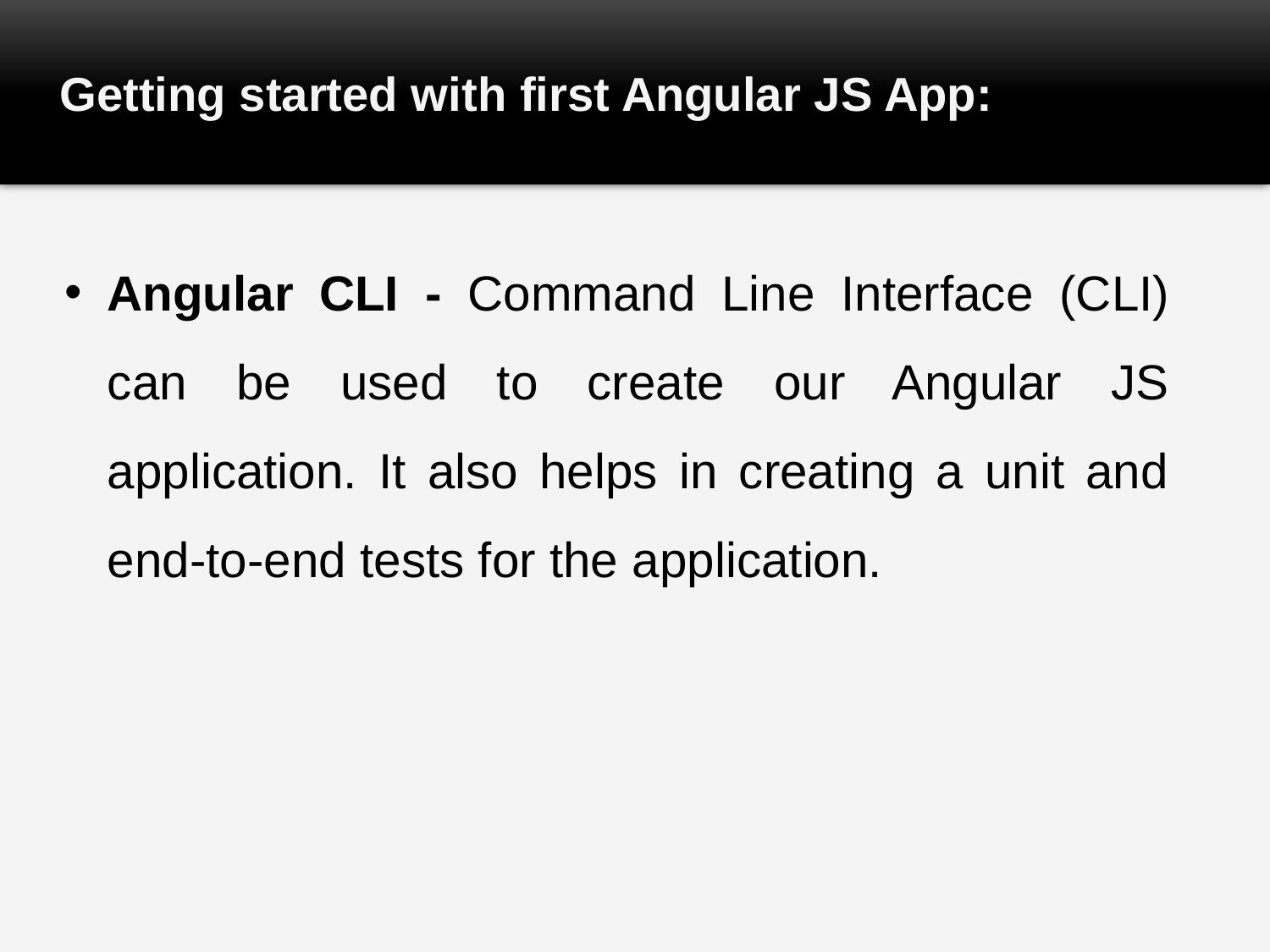

# Getting started with first Angular JS App:
Angular CLI - Command Line Interface (CLI) can be used to create our Angular JS application. It also helps in creating a unit and end-to-end tests for the application.